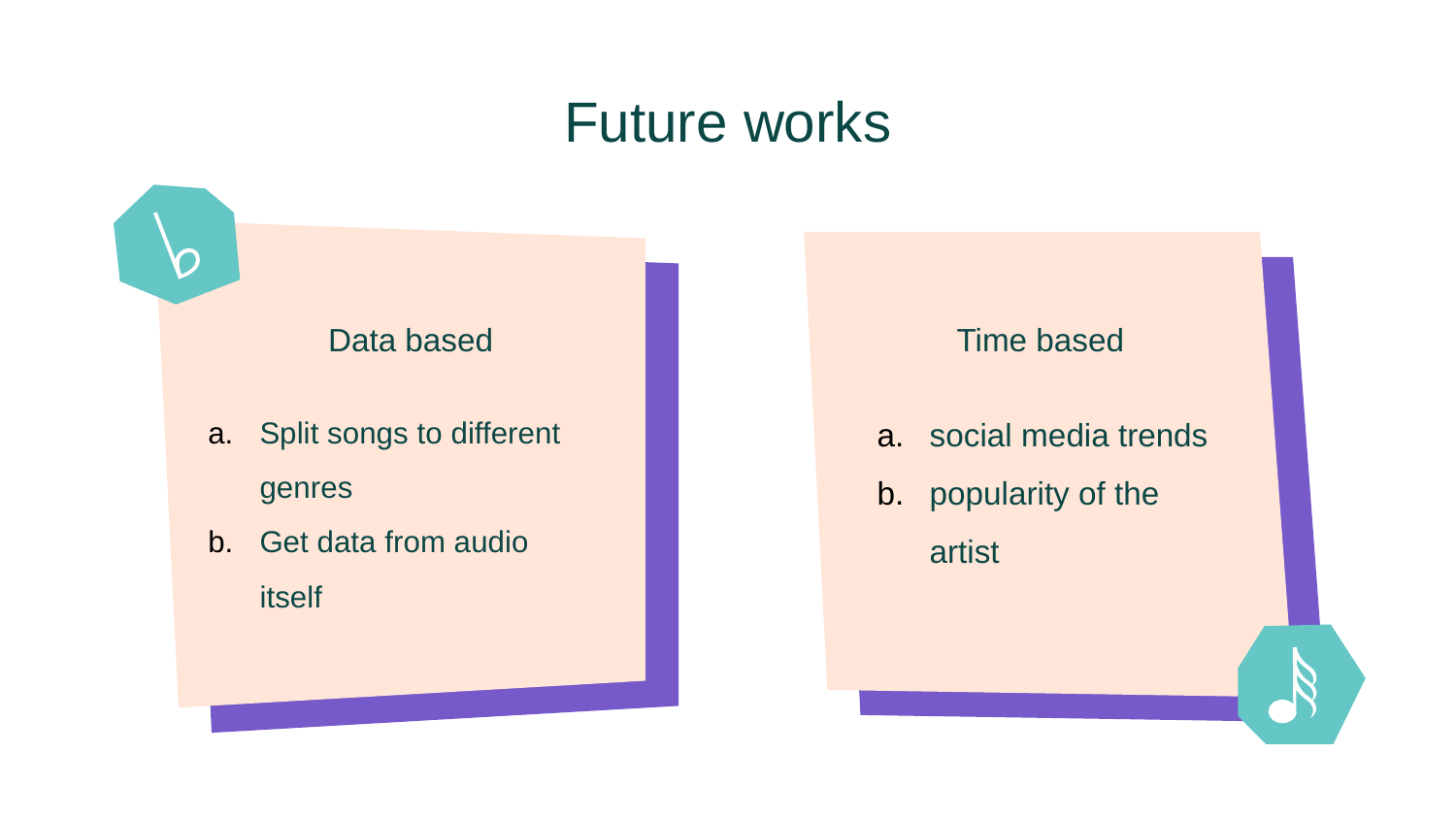

# Future works

Data based
Time based
Split songs to different genres
Get data from audio itself

social media trends
popularity of the artist